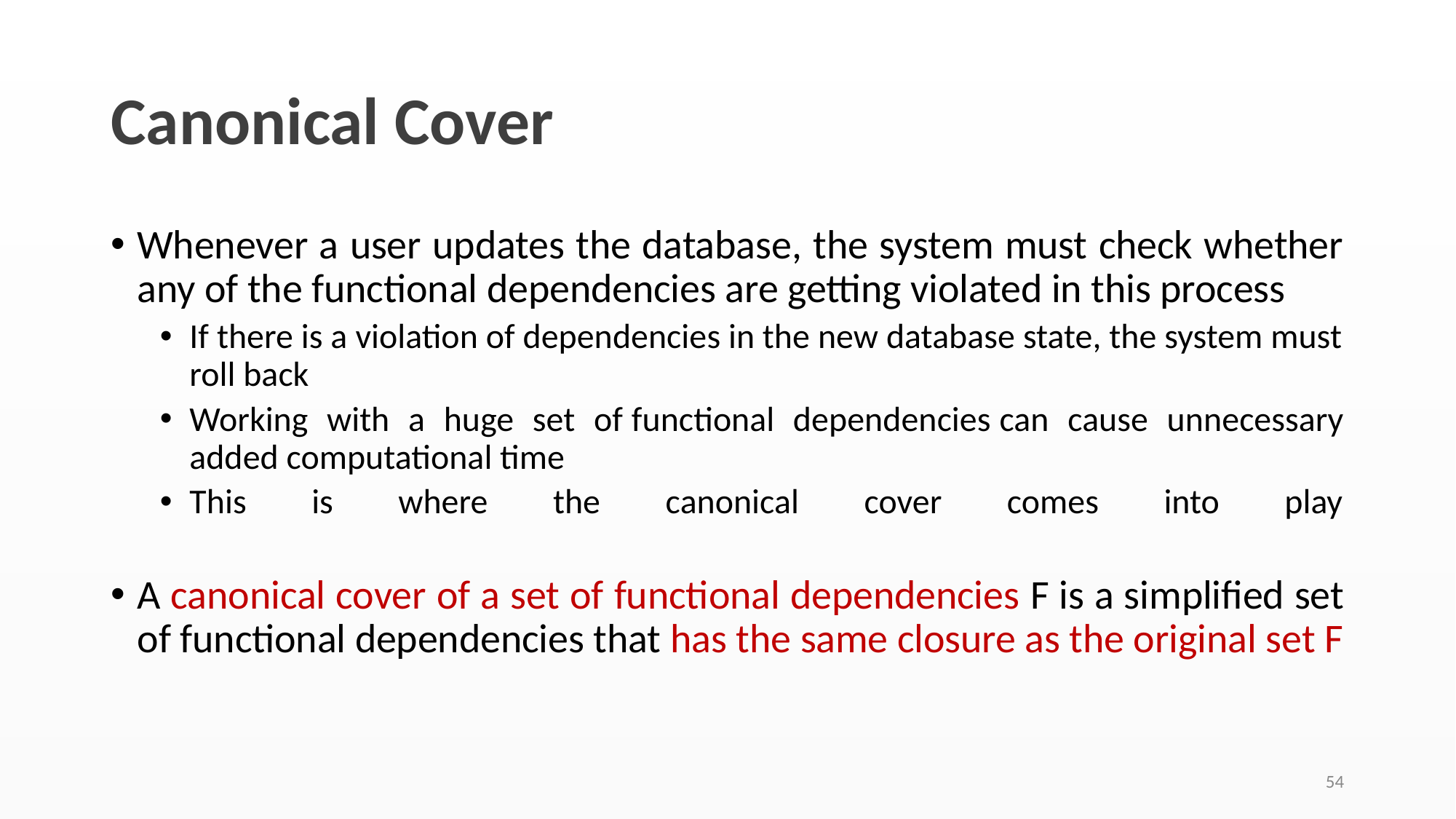

# Canonical Cover
Whenever a user updates the database, the system must check whether any of the functional dependencies are getting violated in this process
If there is a violation of dependencies in the new database state, the system must roll back
Working with a huge set of functional dependencies can cause unnecessary added computational time
This is where the canonical cover comes into play
A canonical cover of a set of functional dependencies F is a simplified set of functional dependencies that has the same closure as the original set F
54